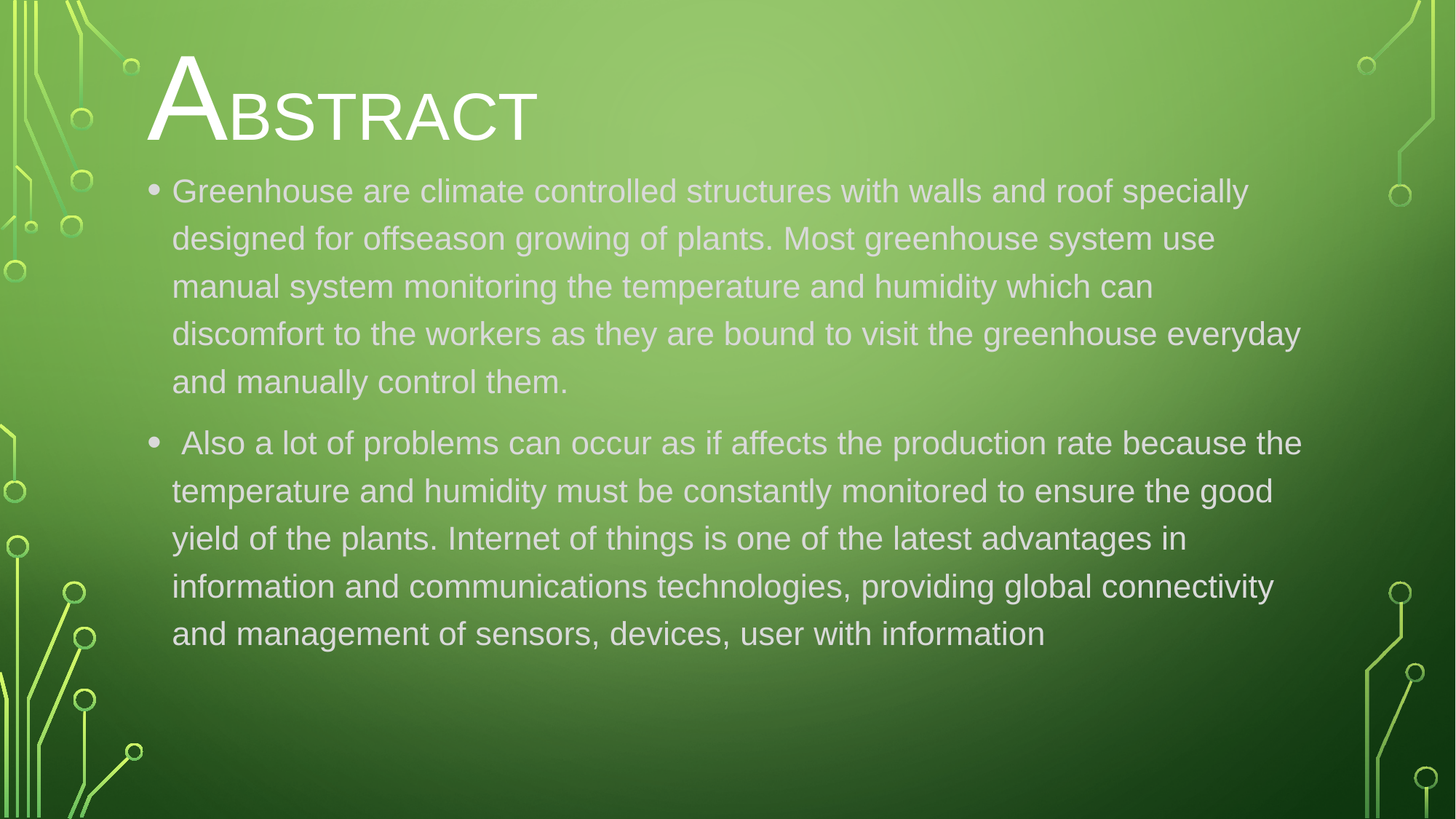

# Abstract
Greenhouse are climate controlled structures with walls and roof specially designed for offseason growing of plants. Most greenhouse system use manual system monitoring the temperature and humidity which can discomfort to the workers as they are bound to visit the greenhouse everyday and manually control them.
 Also a lot of problems can occur as if affects the production rate because the temperature and humidity must be constantly monitored to ensure the good yield of the plants. Internet of things is one of the latest advantages in information and communications technologies, providing global connectivity and management of sensors, devices, user with information